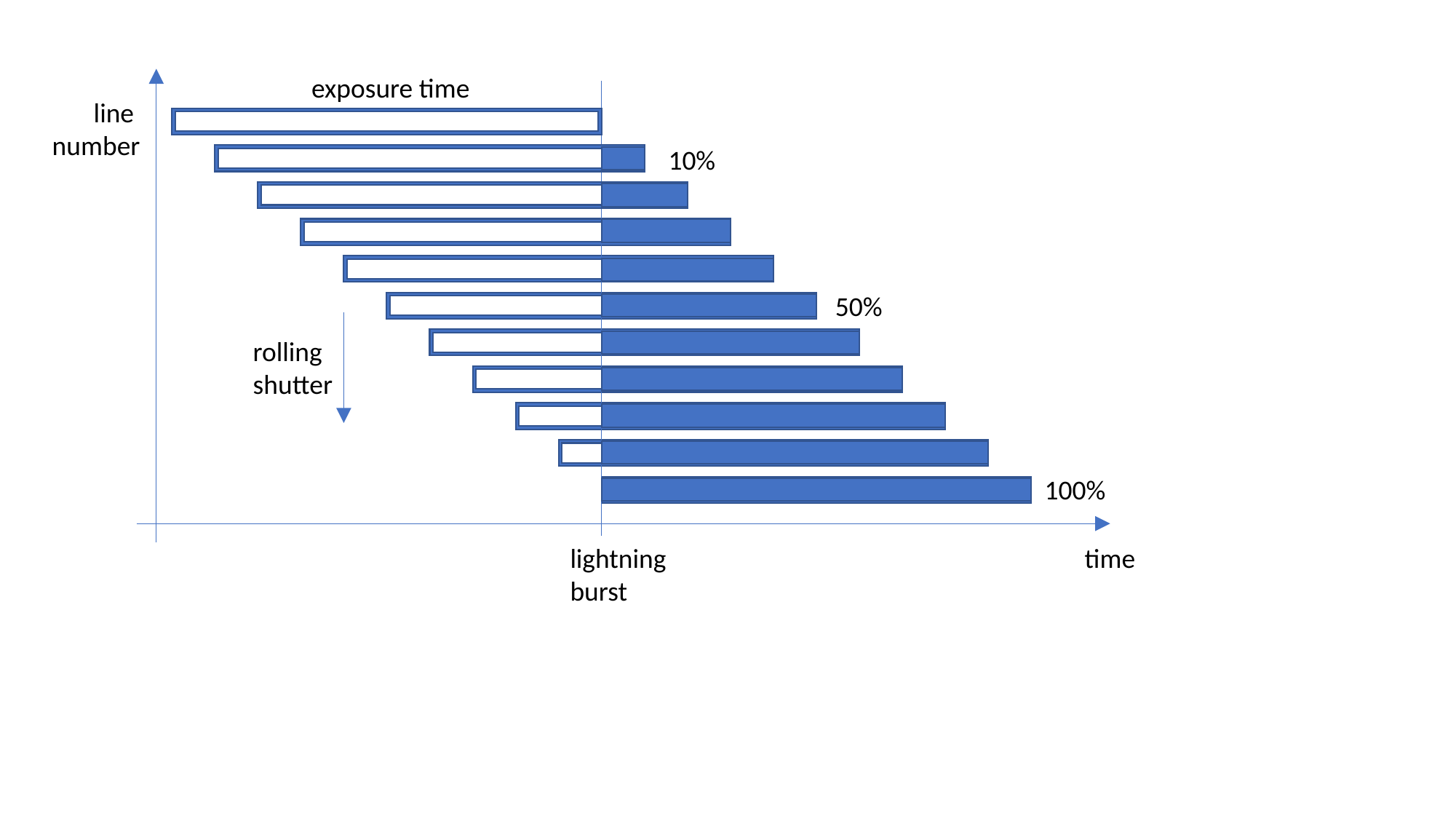

exposure time
line
number

10%

50%

rolling
shutter

100%

lightning
burst
time